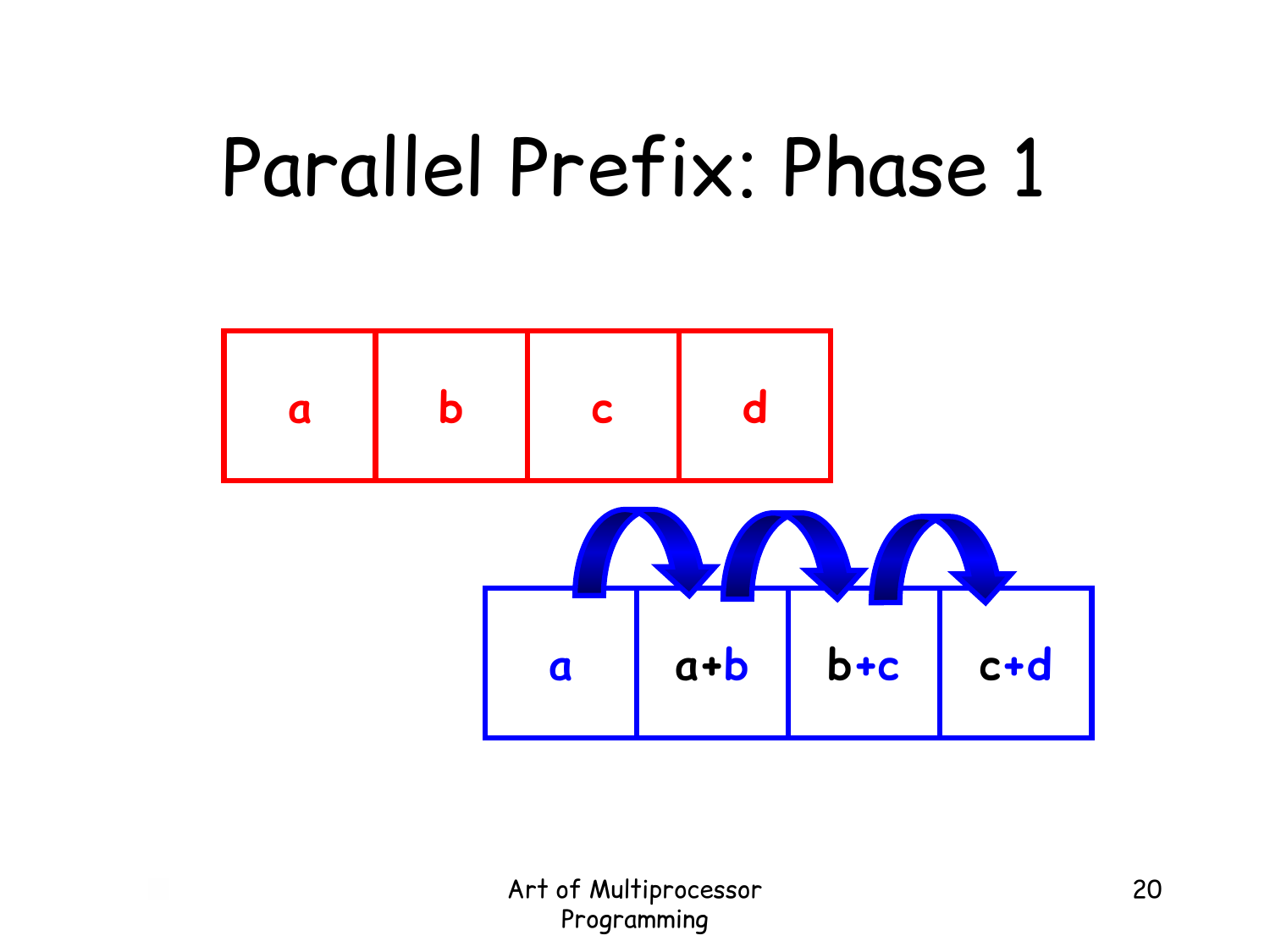

# Parallel Prefix: Phase 1
a
b
c
d

a
a+b
b+c
c+d
Art of Multiprocessor Programming
20